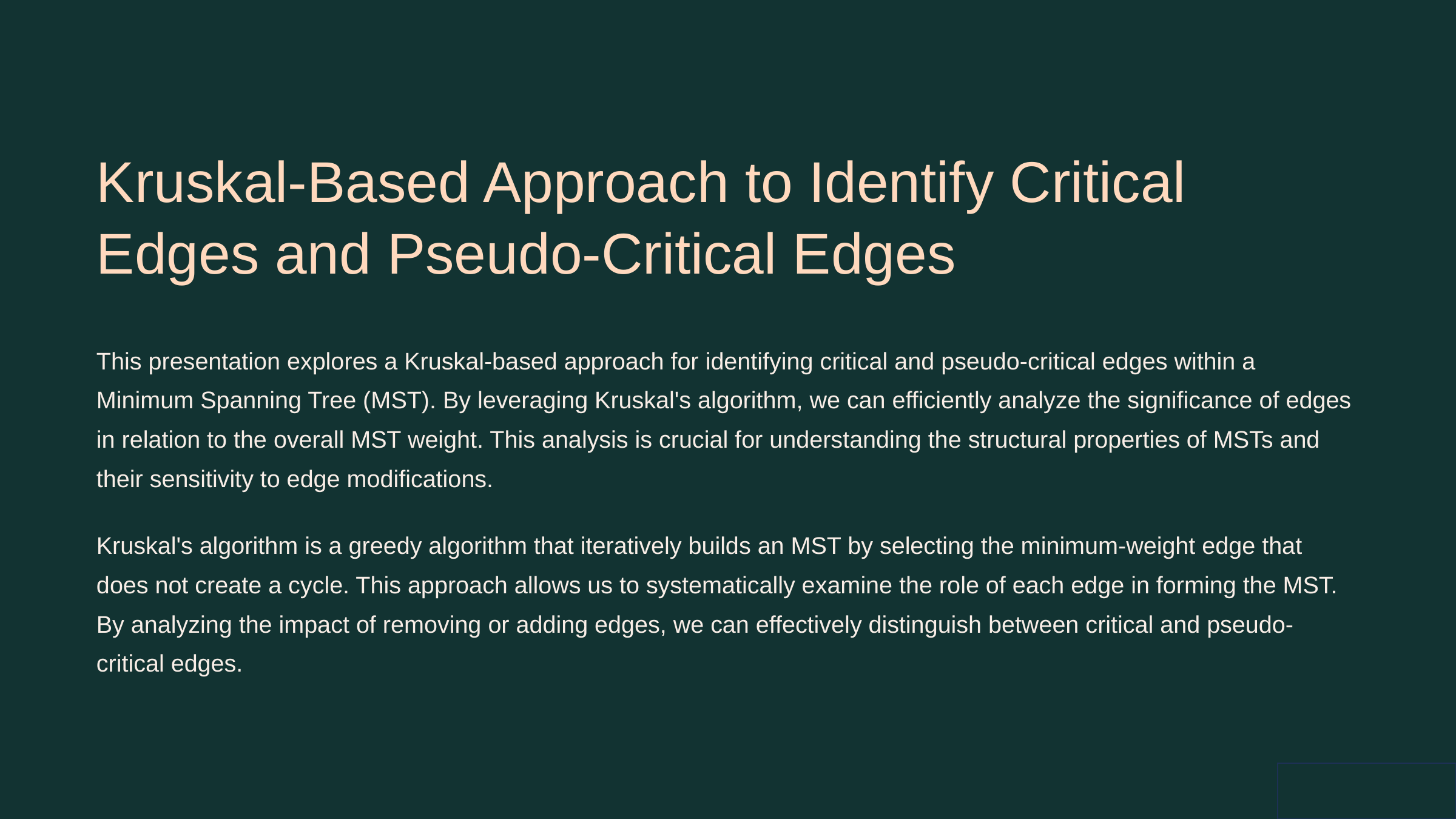

Kruskal-Based Approach to Identify Critical Edges and Pseudo-Critical Edges
This presentation explores a Kruskal-based approach for identifying critical and pseudo-critical edges within a Minimum Spanning Tree (MST). By leveraging Kruskal's algorithm, we can efficiently analyze the significance of edges in relation to the overall MST weight. This analysis is crucial for understanding the structural properties of MSTs and their sensitivity to edge modifications.
Kruskal's algorithm is a greedy algorithm that iteratively builds an MST by selecting the minimum-weight edge that does not create a cycle. This approach allows us to systematically examine the role of each edge in forming the MST. By analyzing the impact of removing or adding edges, we can effectively distinguish between critical and pseudo-critical edges.